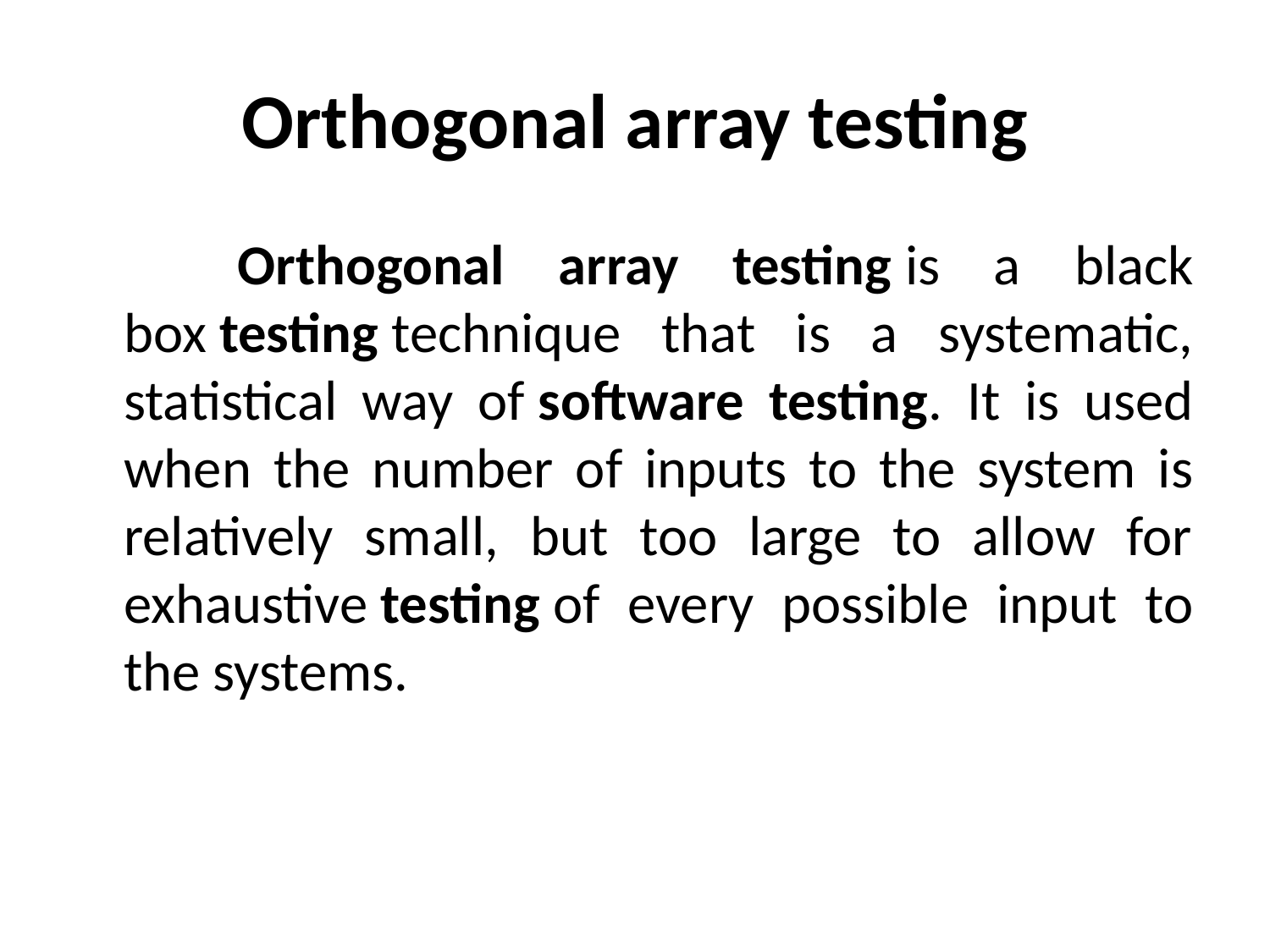

# Orthogonal array testing
   Orthogonal array testing is a black box testing technique that is a systematic, statistical way of software testing. It is used when the number of inputs to the system is relatively small, but too large to allow for exhaustive testing of every possible input to the systems.